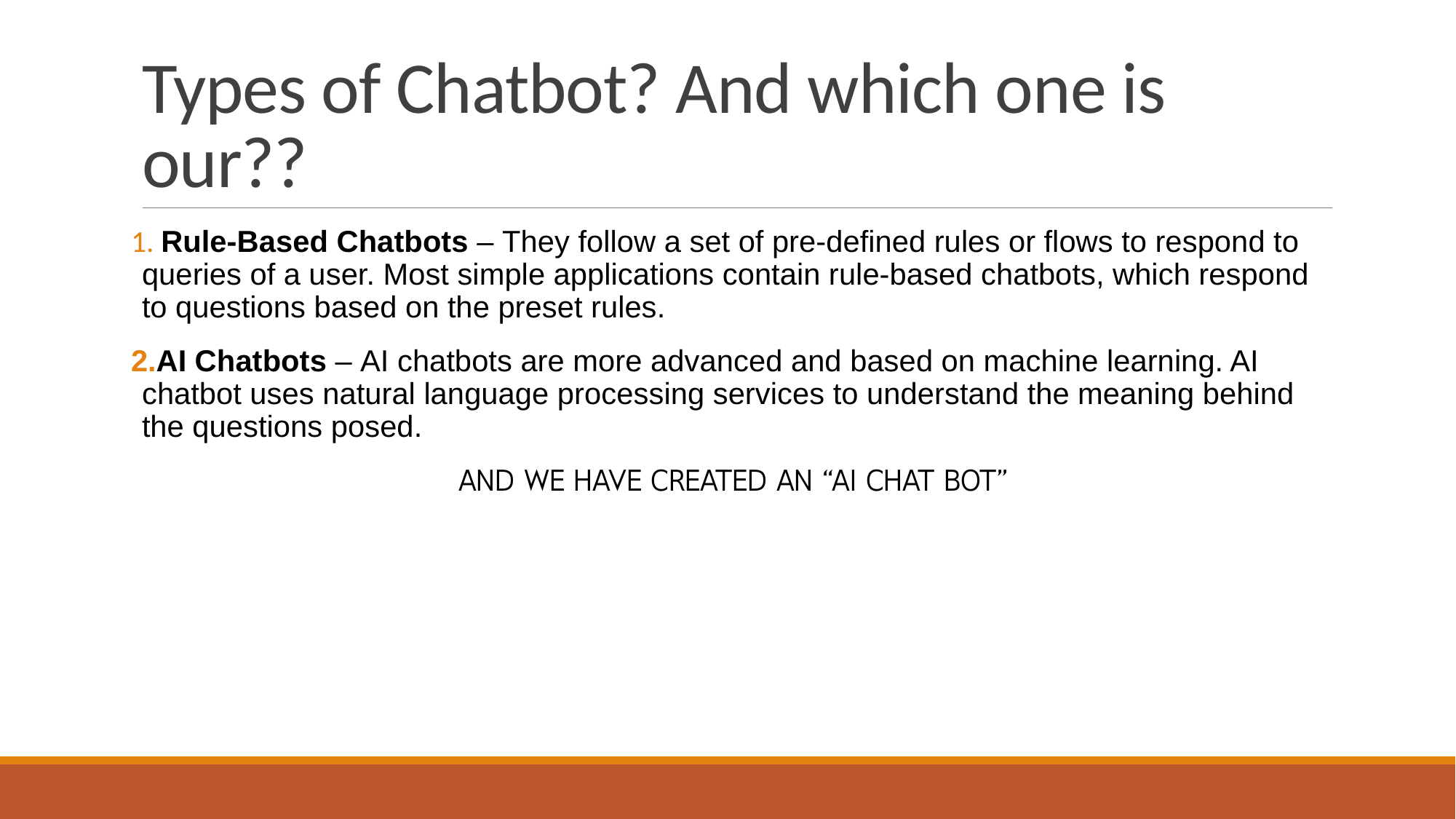

# Types of Chatbot? And which one is our??
 Rule-Based Chatbots – They follow a set of pre-defined rules or flows to respond to queries of a user. Most simple applications contain rule-based chatbots, which respond to questions based on the preset rules.
AI Chatbots – AI chatbots are more advanced and based on machine learning. AI chatbot uses natural language processing services to understand the meaning behind the questions posed.
 			AND WE HAVE CREATED AN “AI CHAT BOT”